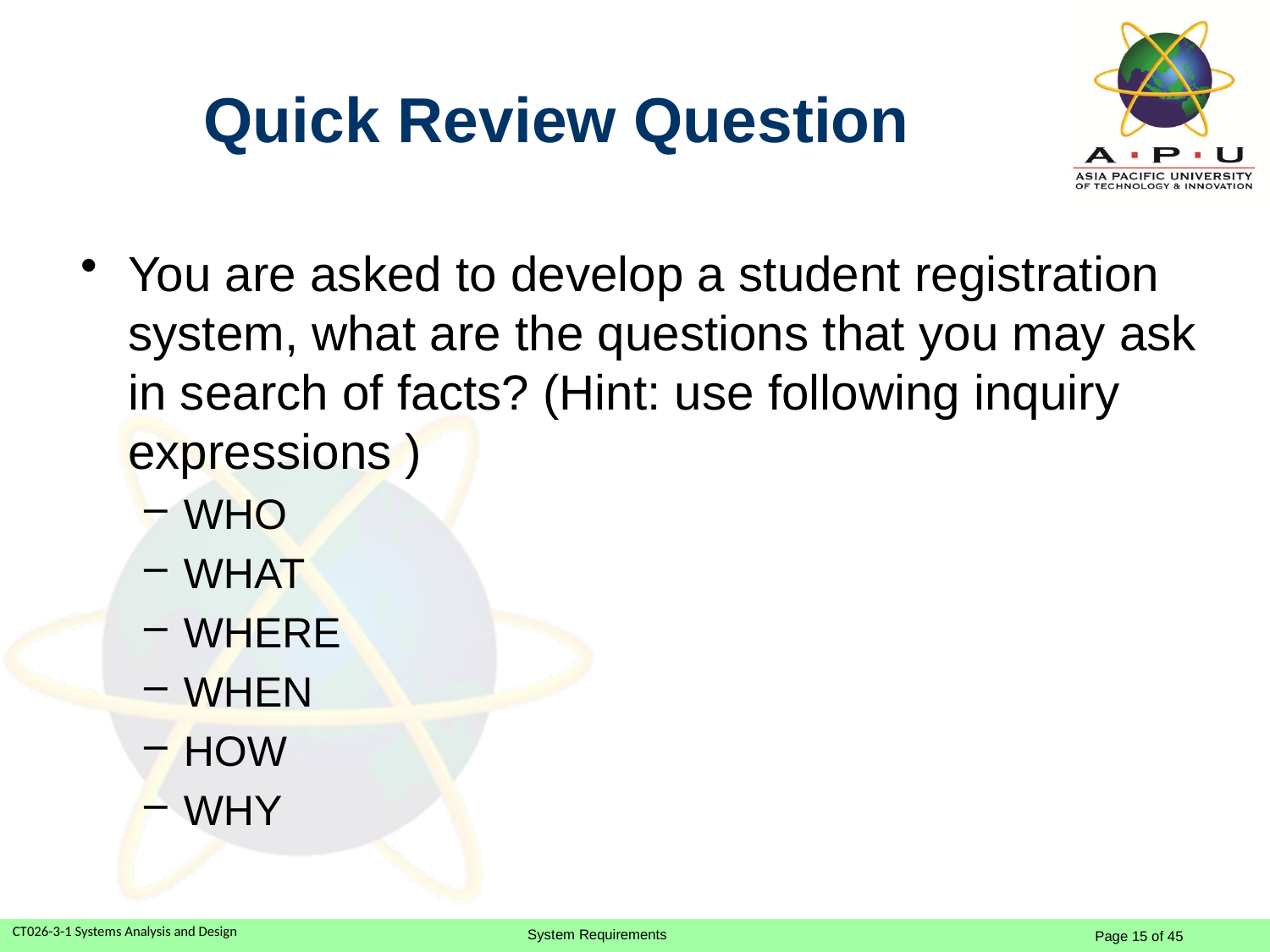

# Quick Review Question
You are asked to develop a student registration system, what are the questions that you may ask in search of facts? (Hint: use following inquiry expressions )
WHO
WHAT
WHERE
WHEN
HOW
WHY